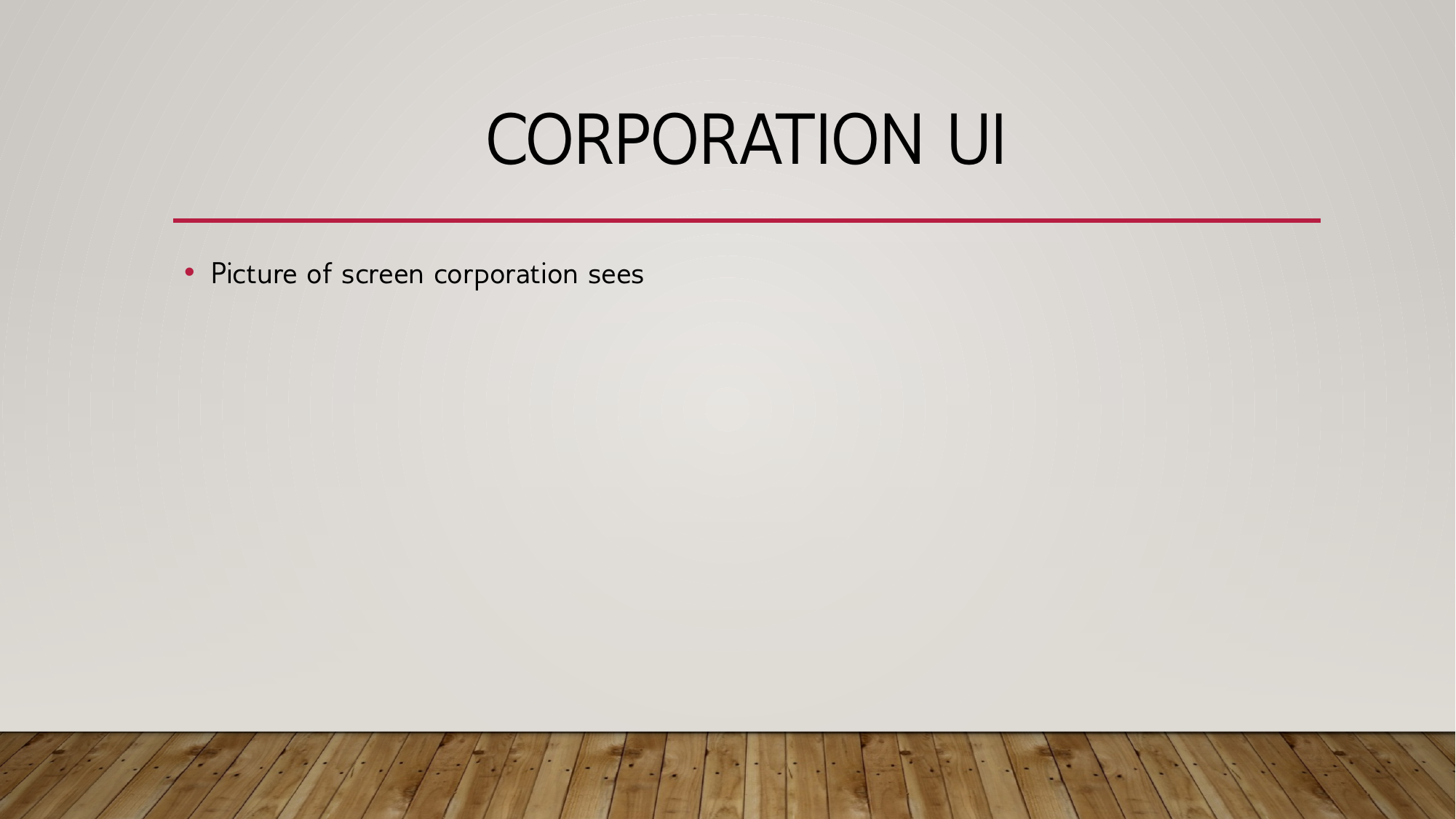

# Corporation UI
Picture of screen corporation sees